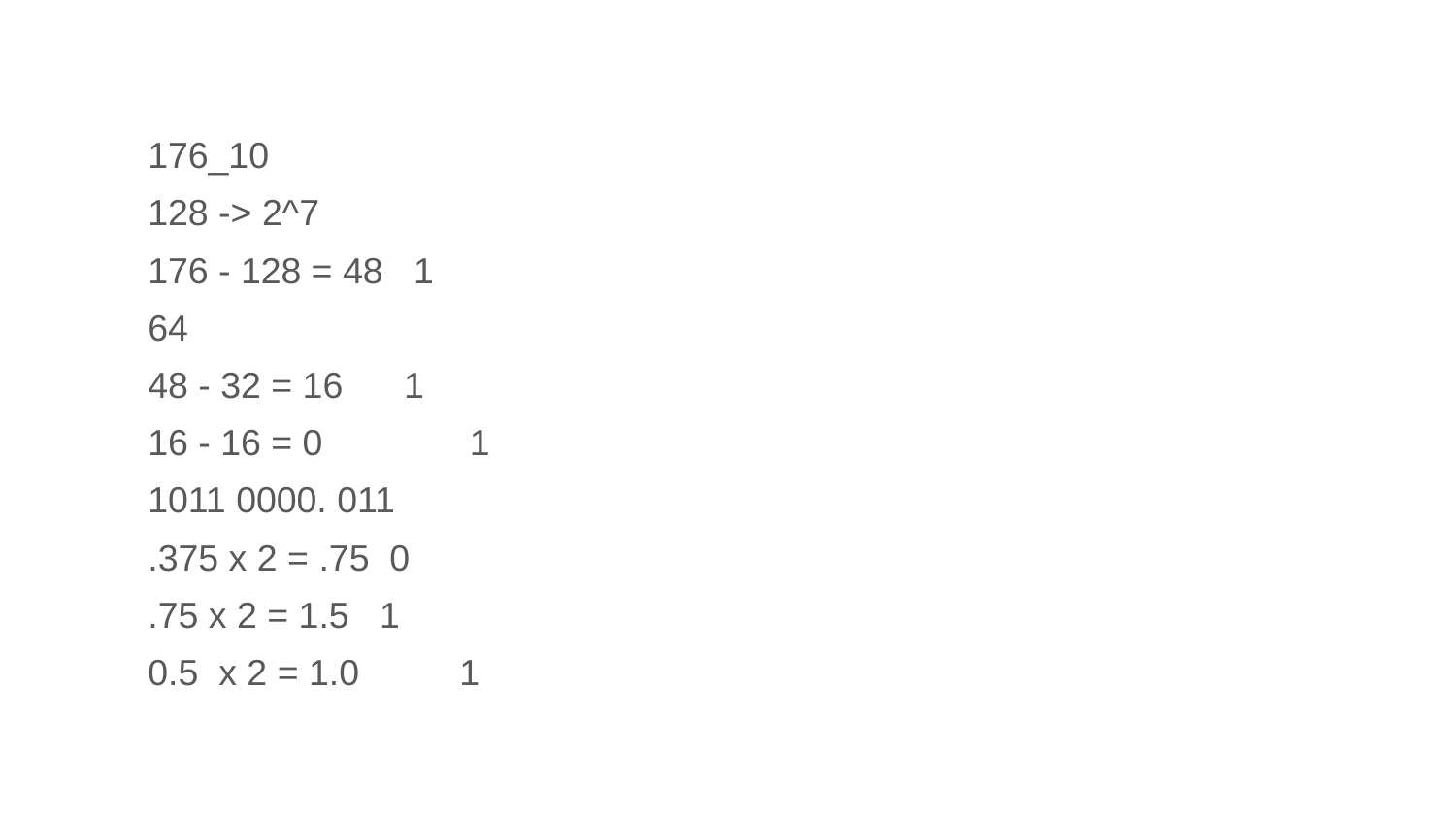

#
176_10
128 -> 2^7
176 - 128 = 48   1
64
48 - 32 = 16      1
16 - 16 = 0	   1
1011 0000. 011
.375 x 2 = .75  0
.75 x 2 = 1.5   1
0.5  x 2 = 1.0	  1